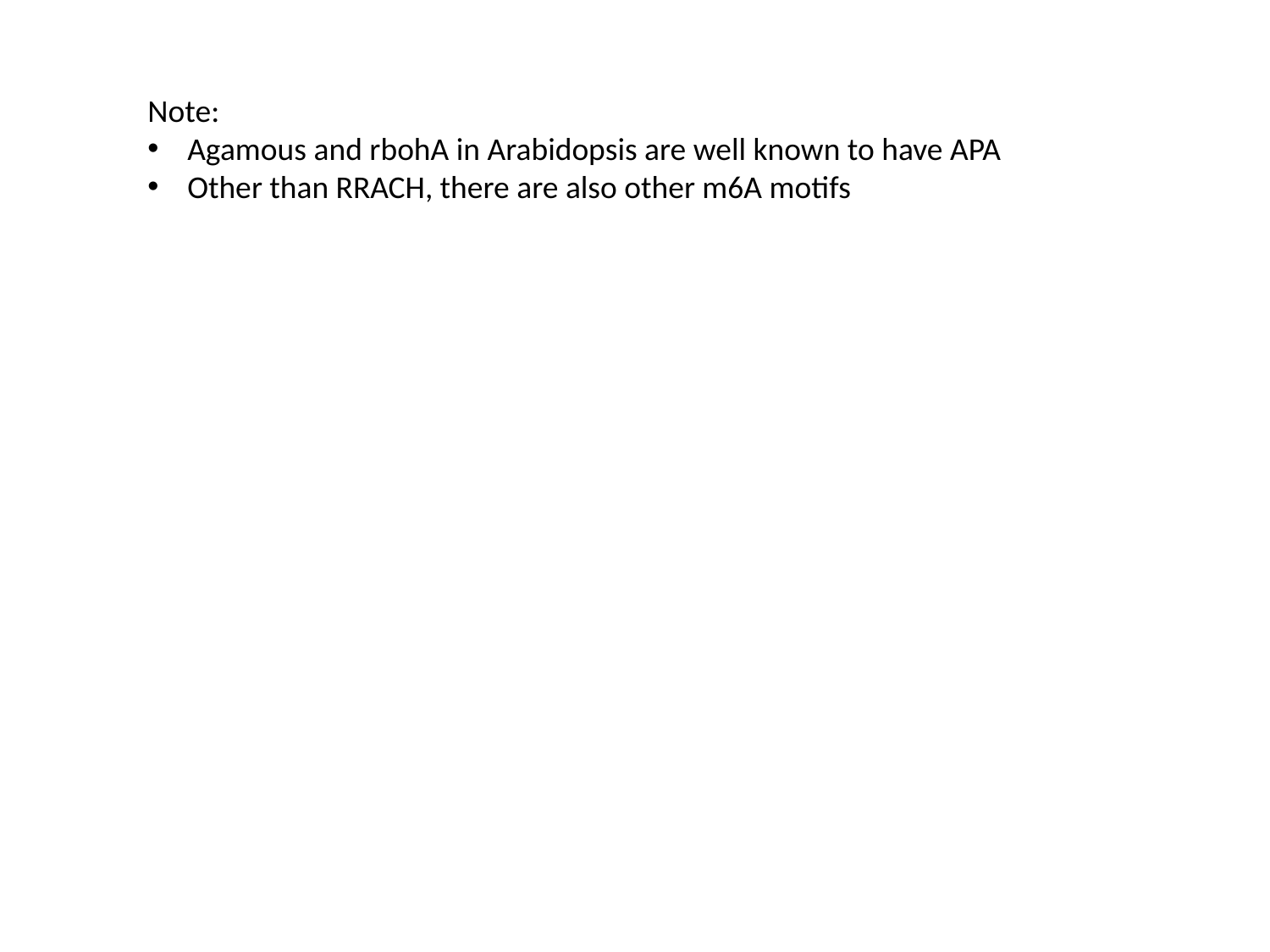

Note:
Agamous and rbohA in Arabidopsis are well known to have APA
Other than RRACH, there are also other m6A motifs